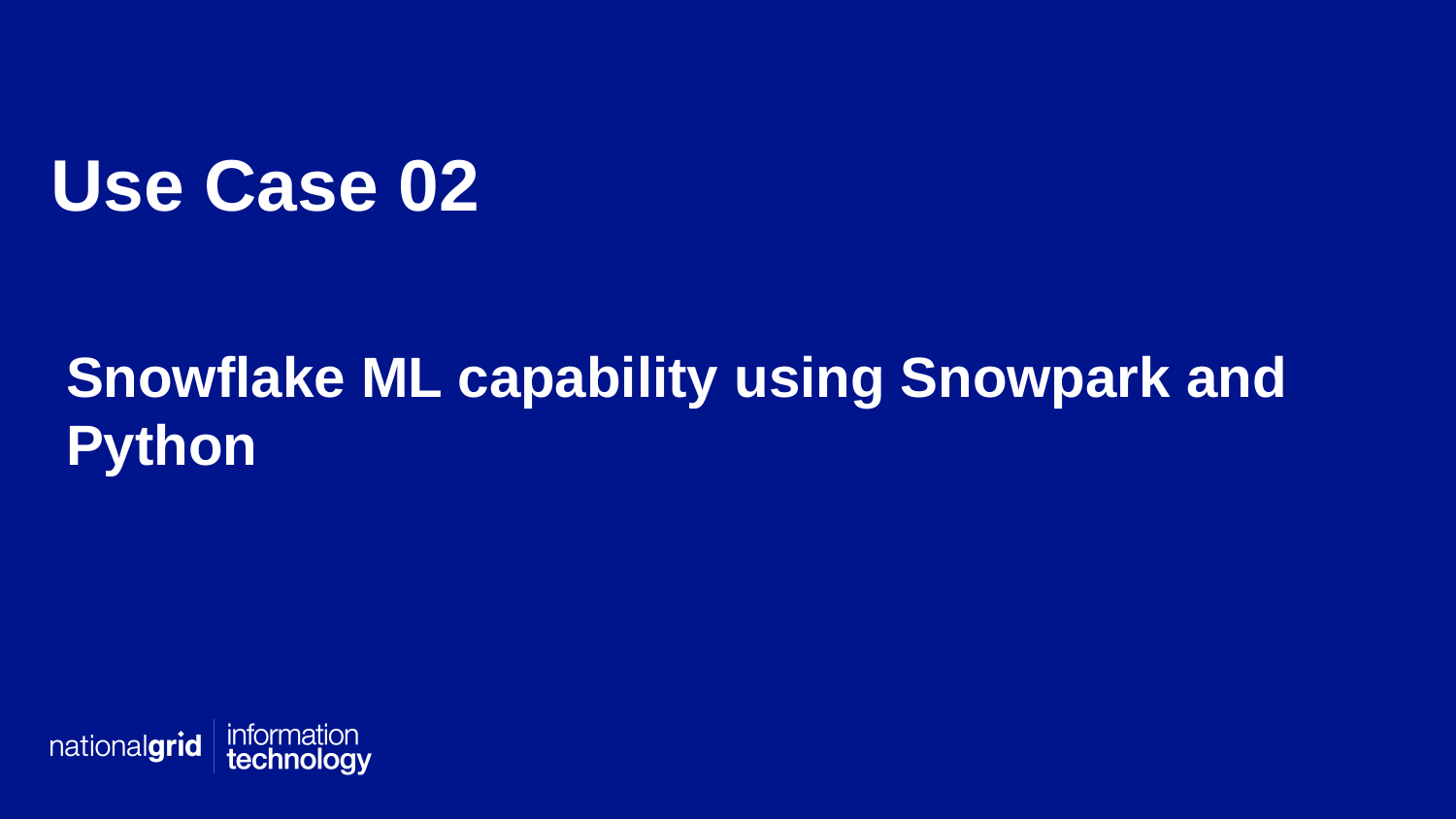

Use Case 02
Snowflake ML capability using Snowpark and Python